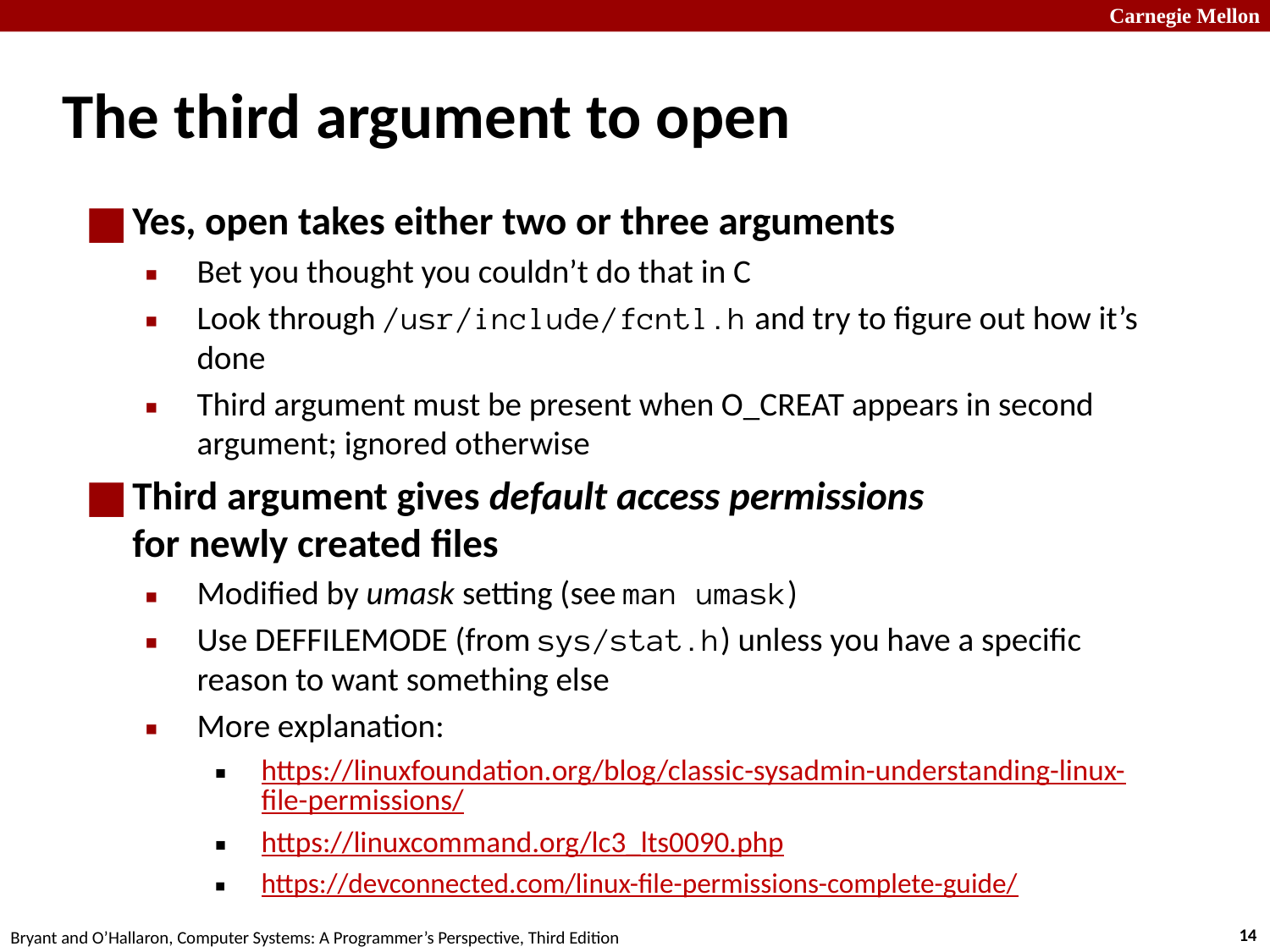

# The third argument to open
Yes, open takes either two or three arguments
Bet you thought you couldn’t do that in C
Look through /usr/include/fcntl.h and try to figure out how it’s done
Third argument must be present when O_CREAT appears in second argument; ignored otherwise
Third argument gives default access permissions
for newly created files
Modified by umask setting (see man umask)
Use DEFFILEMODE (from sys/stat.h) unless you have a specific reason to want something else
More explanation:
https://linuxfoundation.org/blog/classic-sysadmin-understanding-linux-file-permissions/
https://linuxcommand.org/lc3_lts0090.php
https://devconnected.com/linux-file-permissions-complete-guide/